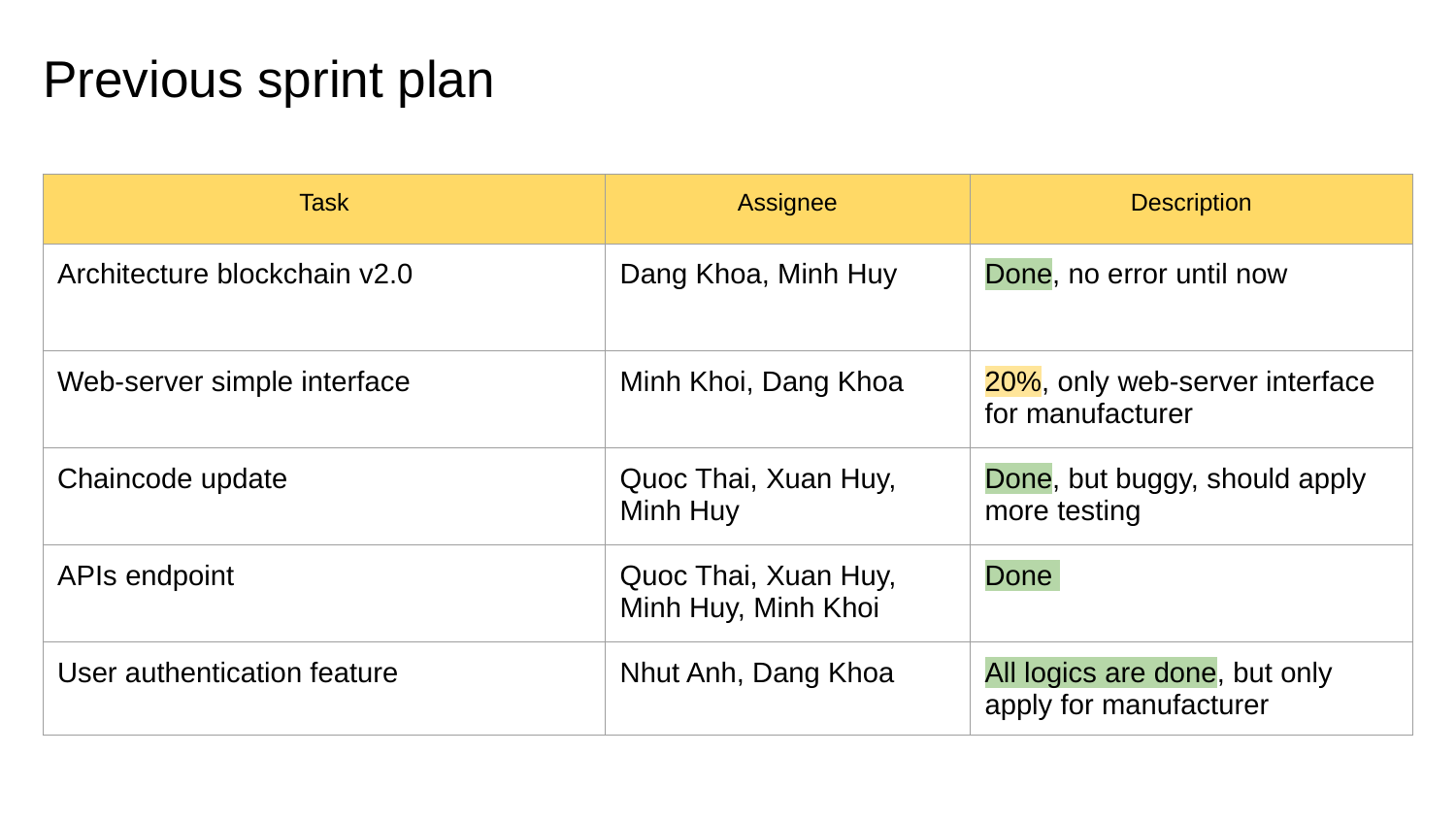

Previous sprint plan
| Task | Assignee | Description |
| --- | --- | --- |
| Architecture blockchain v2.0 | Dang Khoa, Minh Huy | Done, no error until now |
| Web-server simple interface | Minh Khoi, Dang Khoa | 20%, only web-server interface for manufacturer |
| Chaincode update | Quoc Thai, Xuan Huy, Minh Huy | Done, but buggy, should apply more testing |
| APIs endpoint | Quoc Thai, Xuan Huy, Minh Huy, Minh Khoi | Done |
| User authentication feature | Nhut Anh, Dang Khoa | All logics are done, but only apply for manufacturer |